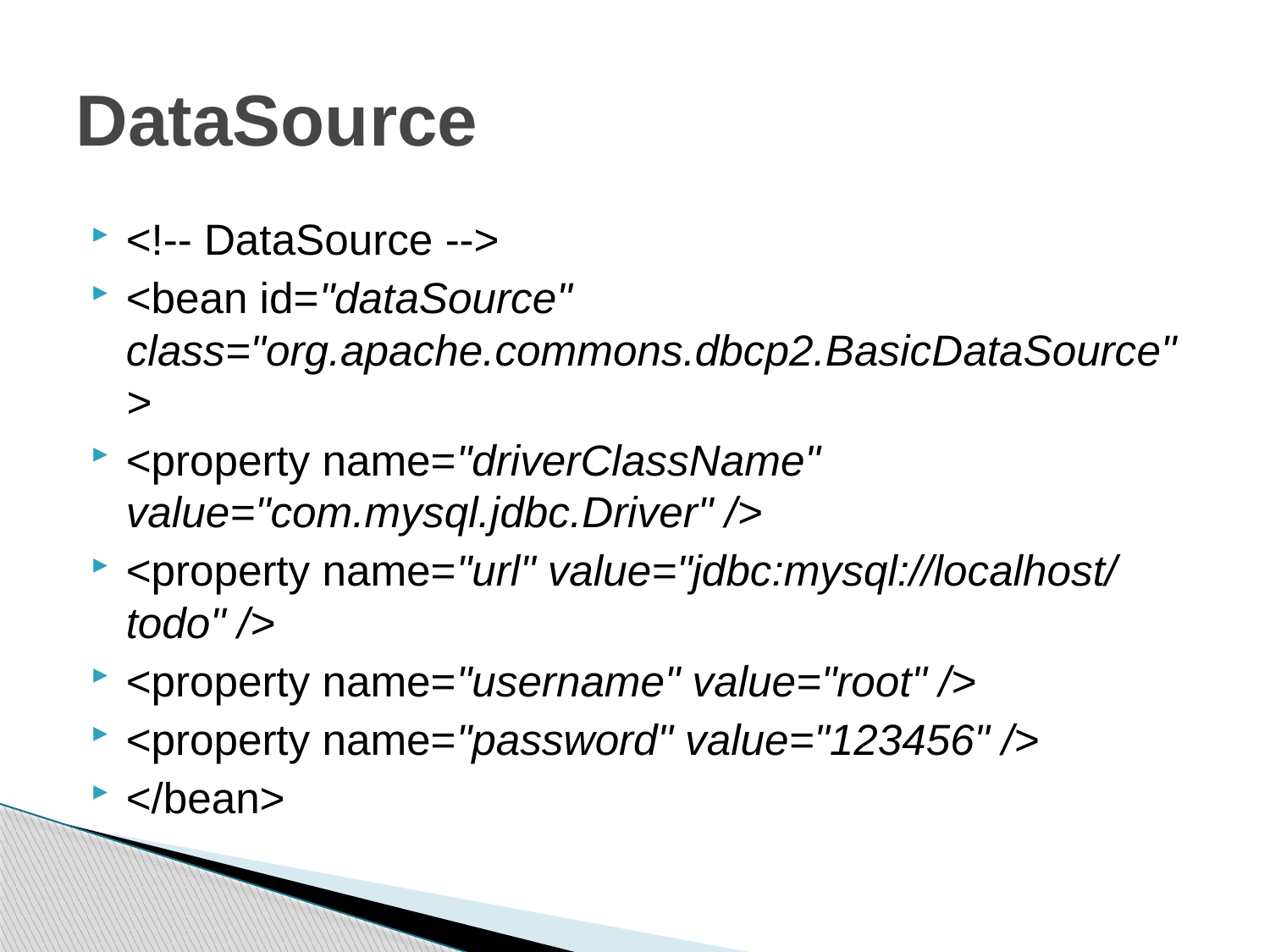

# DataSource
<!-- DataSource -->
<bean id="dataSource" class="org.apache.commons.dbcp2.BasicDataSource">
<property name="driverClassName" value="com.mysql.jdbc.Driver" />
<property name="url" value="jdbc:mysql://localhost/todo" />
<property name="username" value="root" />
<property name="password" value="123456" />
</bean>